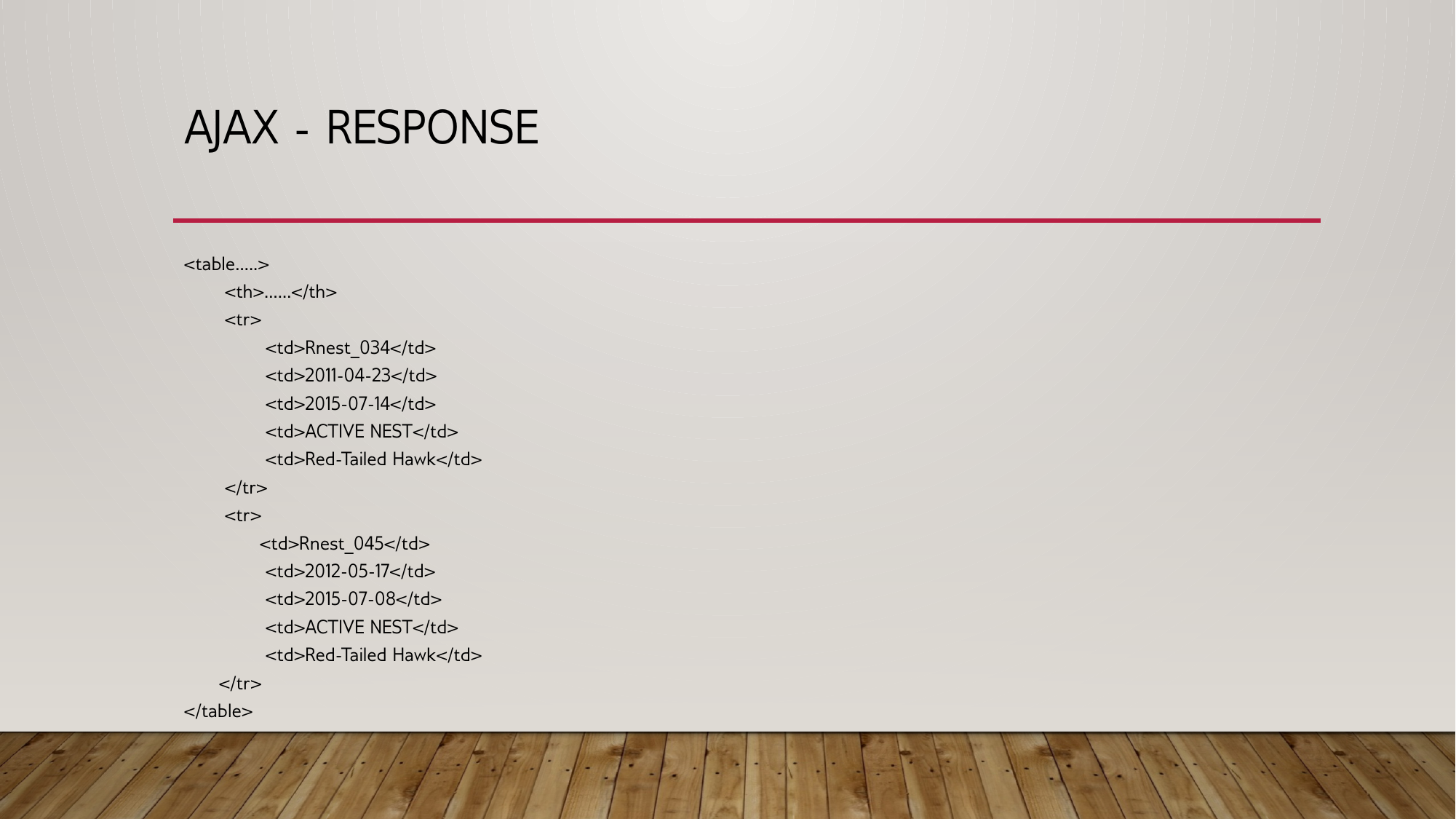

# AJAX - RESPONSE
<table…..>
       <th>……</th>
       <tr>
              <td>Rnest_034</td>
              <td>2011-04-23</td>
              <td>2015-07-14</td>
              <td>ACTIVE NEST</td>
              <td>Red-Tailed Hawk</td>
       </tr>
       <tr>
             <td>Rnest_045</td>
              <td>2012-05-17</td>
              <td>2015-07-08</td>
              <td>ACTIVE NEST</td>
              <td>Red-Tailed Hawk</td>
      </tr>
</table>